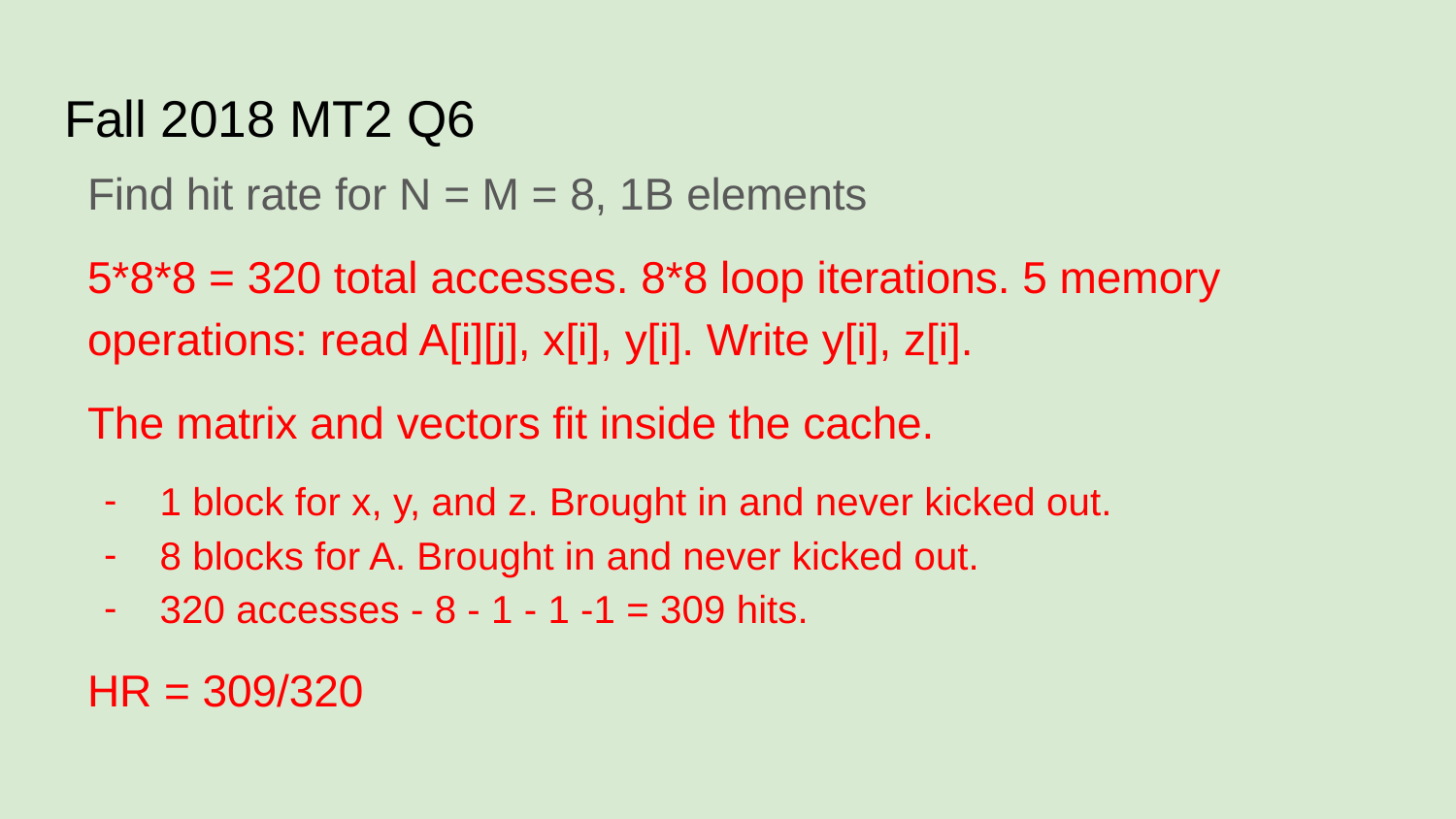

# Fall 2018 MT2 Q6
Find hit rate for N = M = 8, 1B elements
5*8*8 = 320 total accesses. 8*8 loop iterations. 5 memory operations: read A[i][j], x[i], y[i]. Write y[i], z[i].
The matrix and vectors fit inside the cache.
1 block for x, y, and z. Brought in and never kicked out.
8 blocks for A. Brought in and never kicked out.
320 accesses - 8 - 1 - 1 -1 = 309 hits.
HR = 309/320